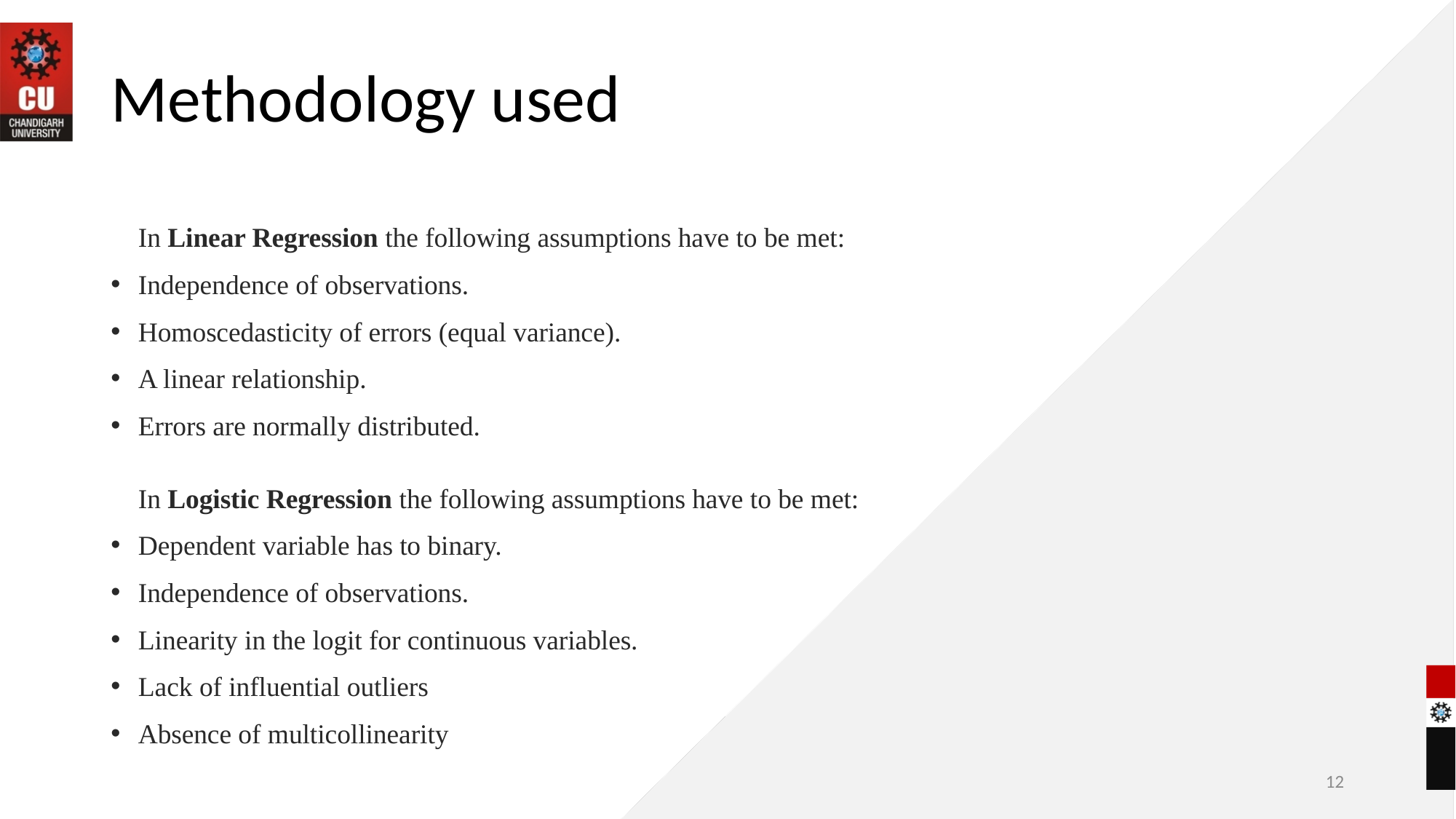

# Methodology used
In Linear Regression the following assumptions have to be met:
Independence of observations.
Homoscedasticity of errors (equal variance).
A linear relationship.
Errors are normally distributed.
In Logistic Regression the following assumptions have to be met:
Dependent variable has to binary.
Independence of observations.
Linearity in the logit for continuous variables.
Lack of influential outliers
Absence of multicollinearity
12